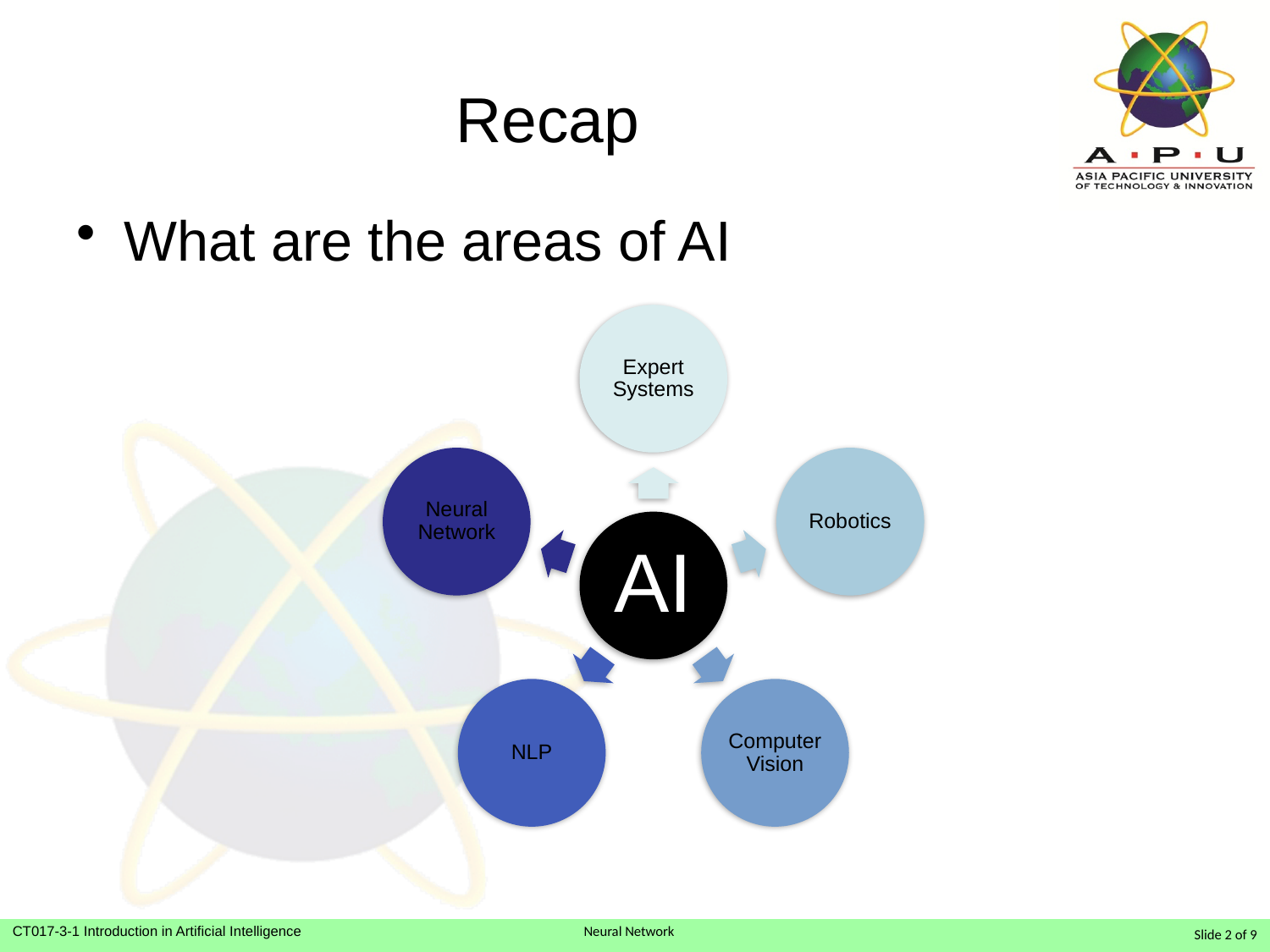

# Recap
What are the areas of AI
AI

Expert Systems

Robotics

Computer Vision

NLP

Neural Network
Slide 2 of 9